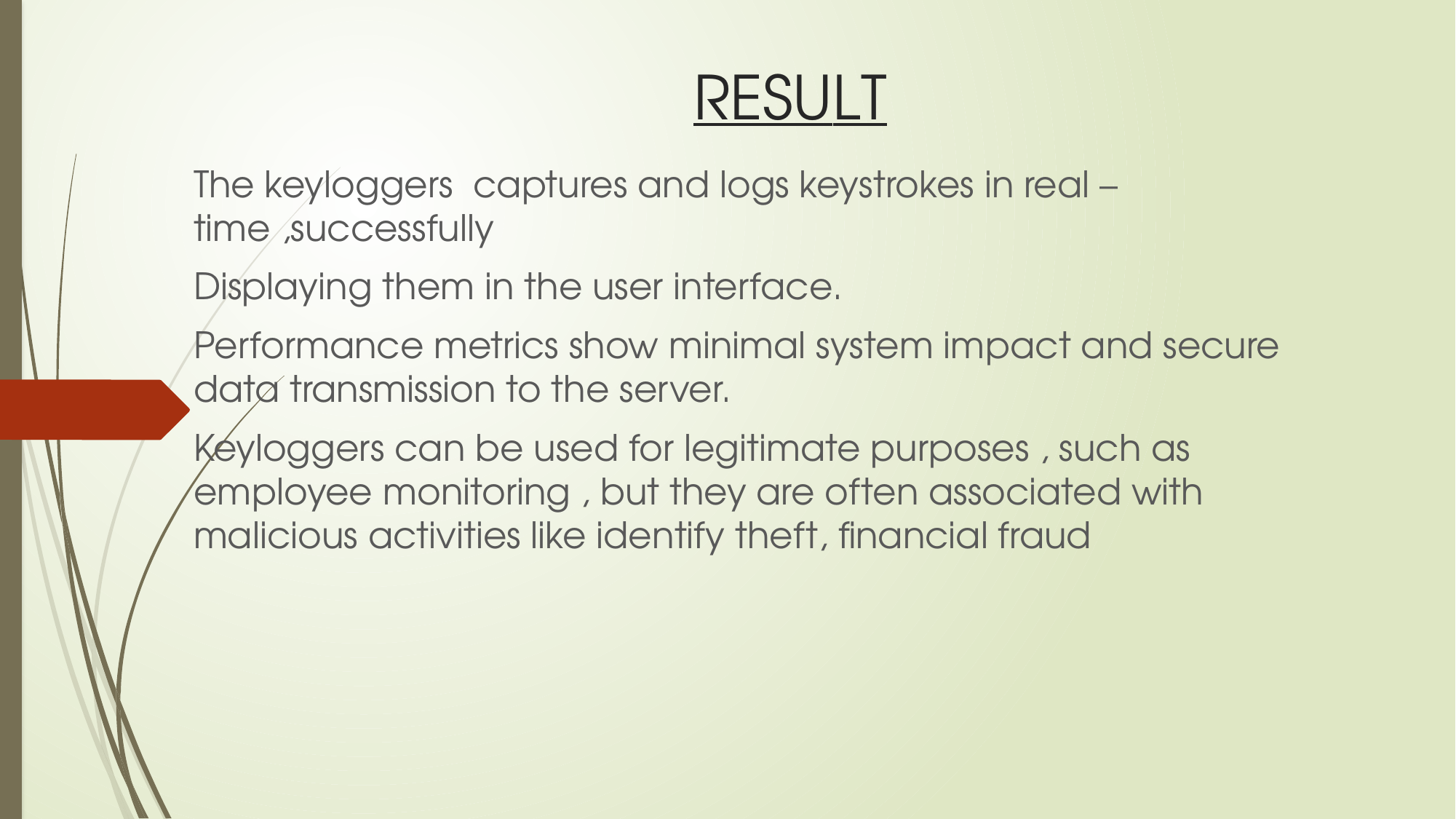

# RESULT
The keyloggers  captures and logs keystrokes in real – time ,successfully
Displaying them in the user interface.
Performance metrics show minimal system impact and secure data transmission to the server.
Keyloggers can be used for legitimate purposes , such as employee monitoring , but they are often associated with malicious activities like identify theft, financial fraud